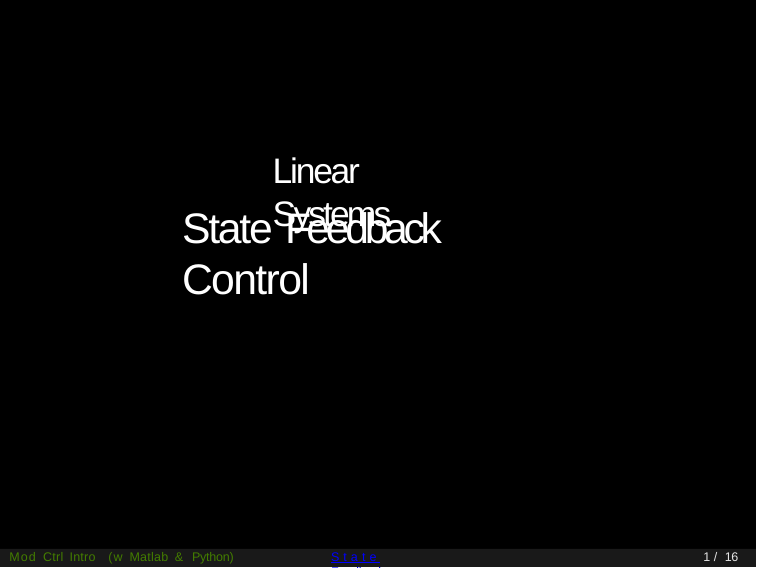

Linear Systems
# State Feedback Control
Mod Ctrl Intro (w Matlab & Python)
State Feedback
1 / 16